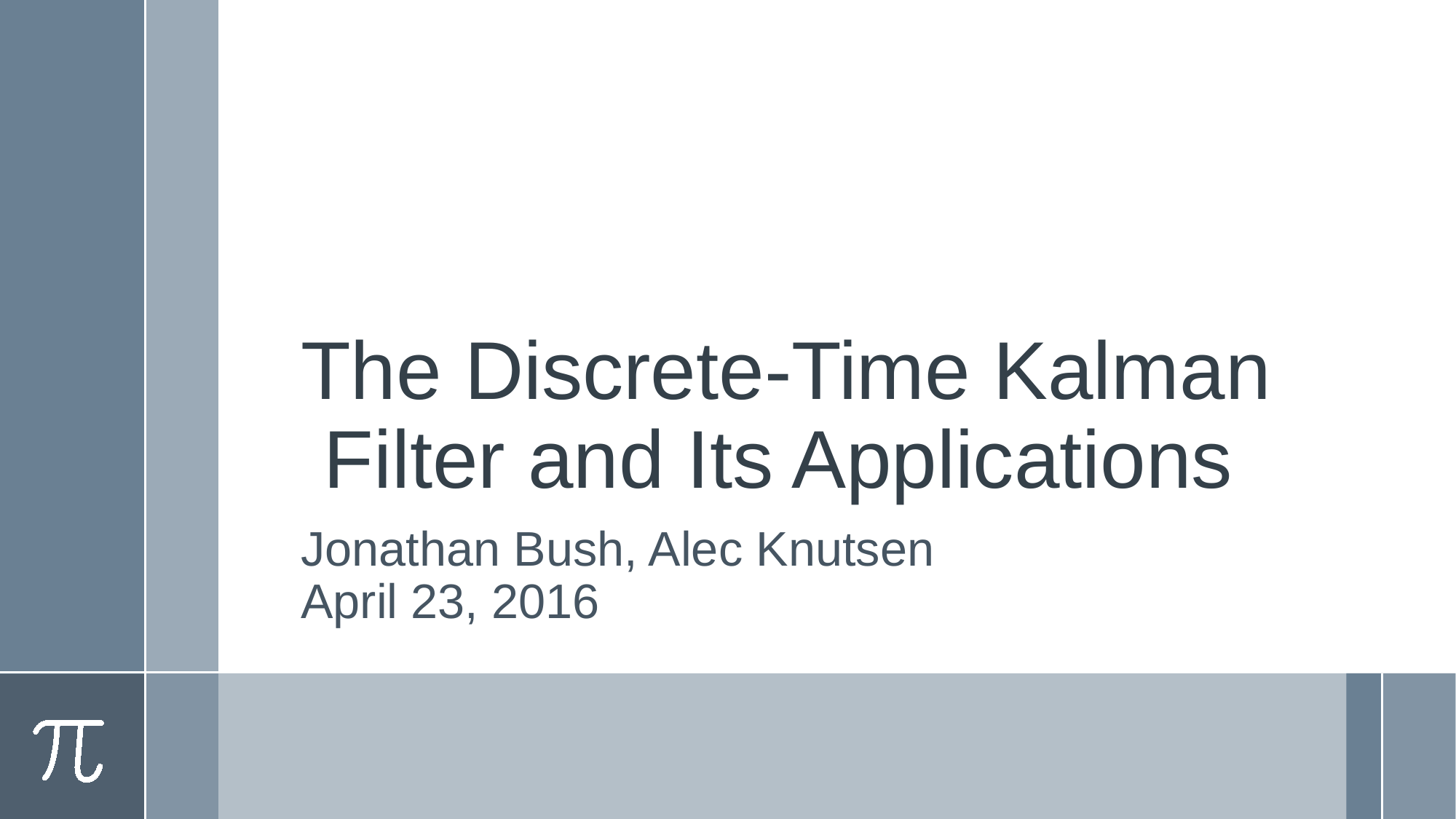

# The Discrete-Time Kalman  Filter and Its Applications
Jonathan Bush, Alec Knutsen
April 23, 2016